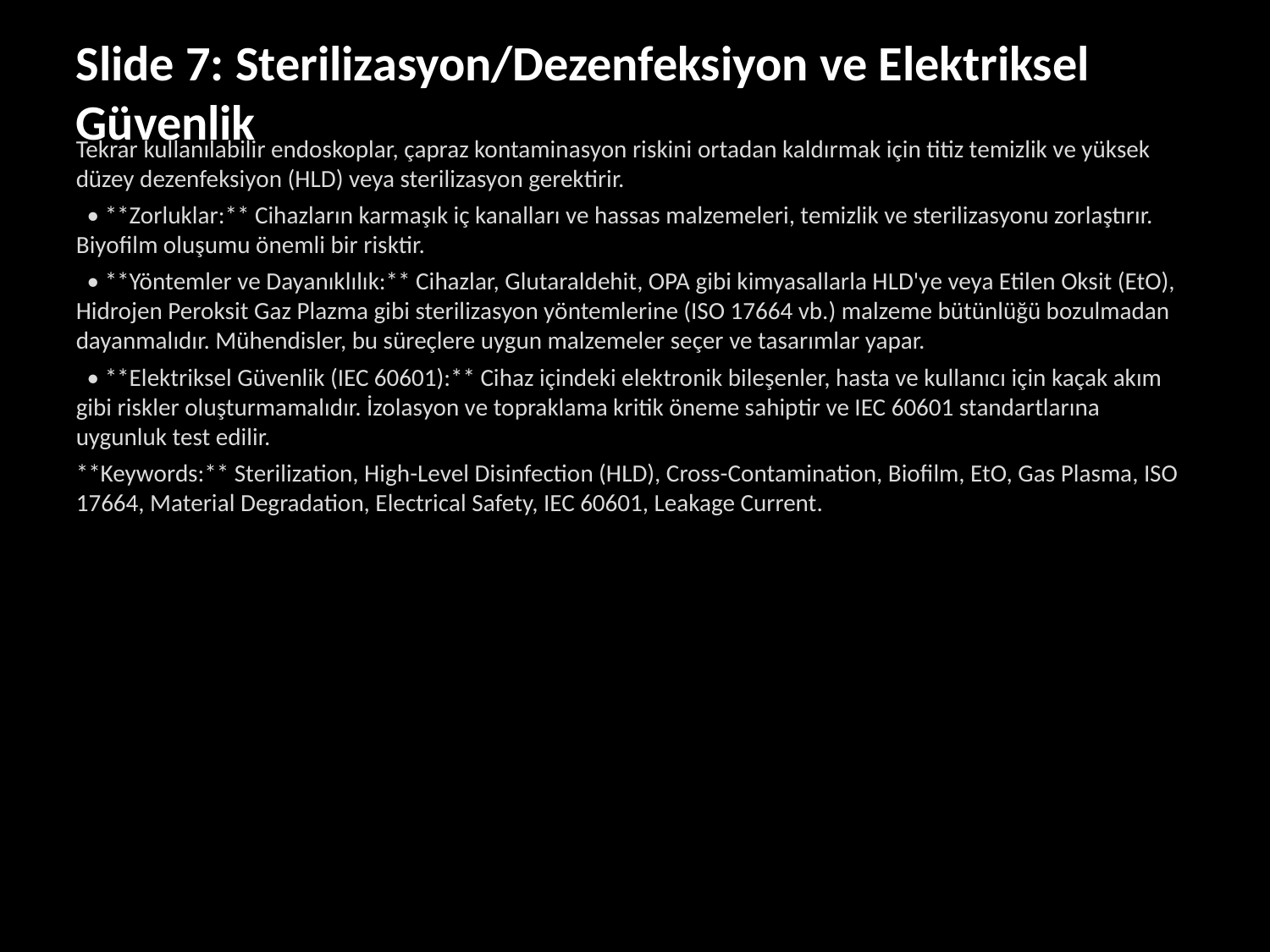

Slide 7: Sterilizasyon/Dezenfeksiyon ve Elektriksel Güvenlik
Tekrar kullanılabilir endoskoplar, çapraz kontaminasyon riskini ortadan kaldırmak için titiz temizlik ve yüksek düzey dezenfeksiyon (HLD) veya sterilizasyon gerektirir.
  • **Zorluklar:** Cihazların karmaşık iç kanalları ve hassas malzemeleri, temizlik ve sterilizasyonu zorlaştırır. Biyofilm oluşumu önemli bir risktir.
  • **Yöntemler ve Dayanıklılık:** Cihazlar, Glutaraldehit, OPA gibi kimyasallarla HLD'ye veya Etilen Oksit (EtO), Hidrojen Peroksit Gaz Plazma gibi sterilizasyon yöntemlerine (ISO 17664 vb.) malzeme bütünlüğü bozulmadan dayanmalıdır. Mühendisler, bu süreçlere uygun malzemeler seçer ve tasarımlar yapar.
  • **Elektriksel Güvenlik (IEC 60601):** Cihaz içindeki elektronik bileşenler, hasta ve kullanıcı için kaçak akım gibi riskler oluşturmamalıdır. İzolasyon ve topraklama kritik öneme sahiptir ve IEC 60601 standartlarına uygunluk test edilir.
**Keywords:** Sterilization, High-Level Disinfection (HLD), Cross-Contamination, Biofilm, EtO, Gas Plasma, ISO 17664, Material Degradation, Electrical Safety, IEC 60601, Leakage Current.